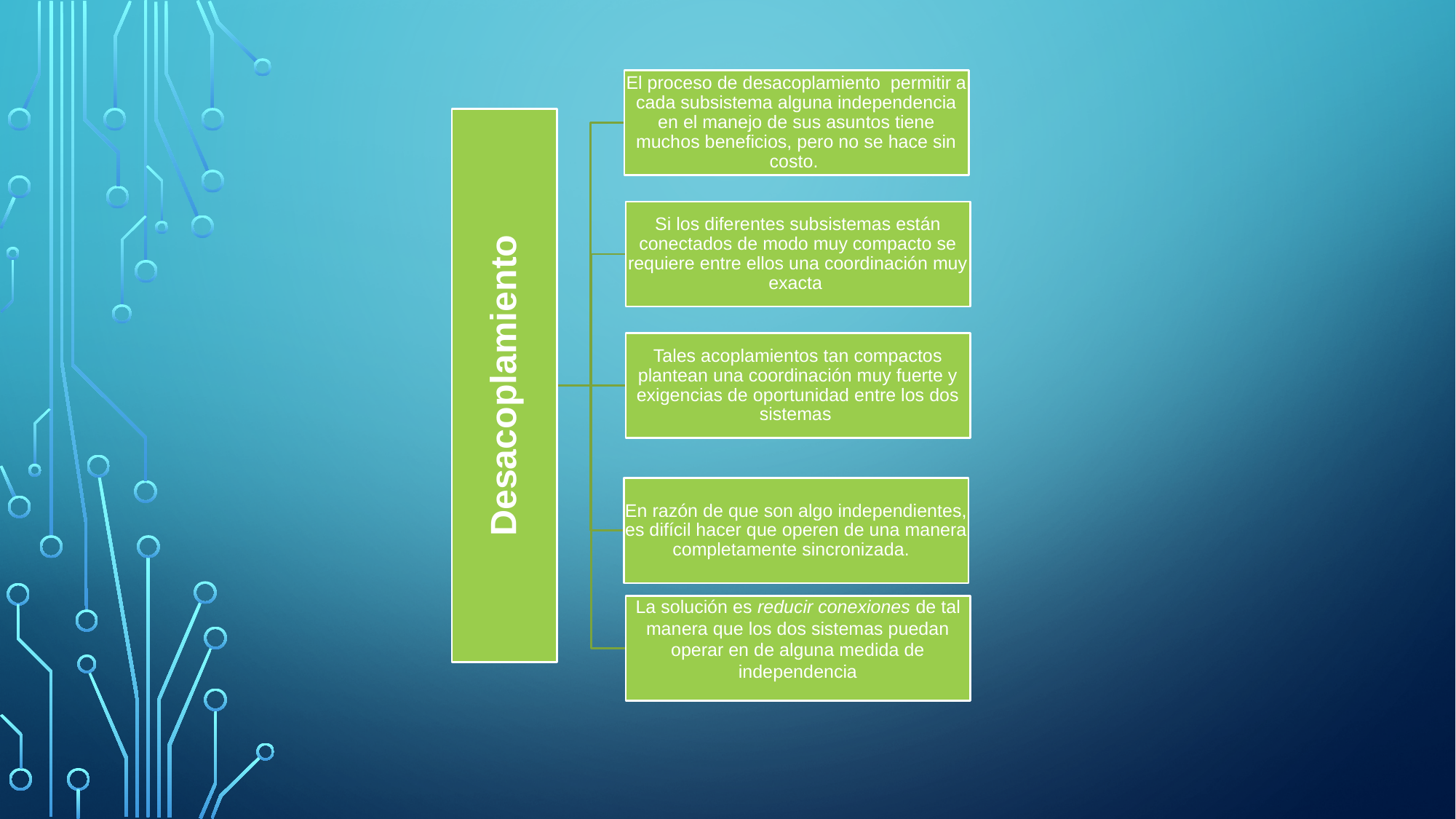

Desacoplamiento
El proceso de desacoplamiento  permitir a cada subsistema alguna independencia en el manejo de sus asuntos tiene muchos beneficios, pero no se hace sin costo.
Si los diferentes subsistemas están conectados de modo muy compacto se requiere entre ellos una coordinación muy exacta
Tales acoplamientos tan compactos plantean una coordinación muy fuerte y exigencias de oportunidad entre los dos sistemas
En razón de que son algo independientes, es difícil hacer que operen de una manera completamente sincronizada.
La solución es reducir conexiones de tal manera que los dos sistemas puedan operar en de alguna medida de independencia